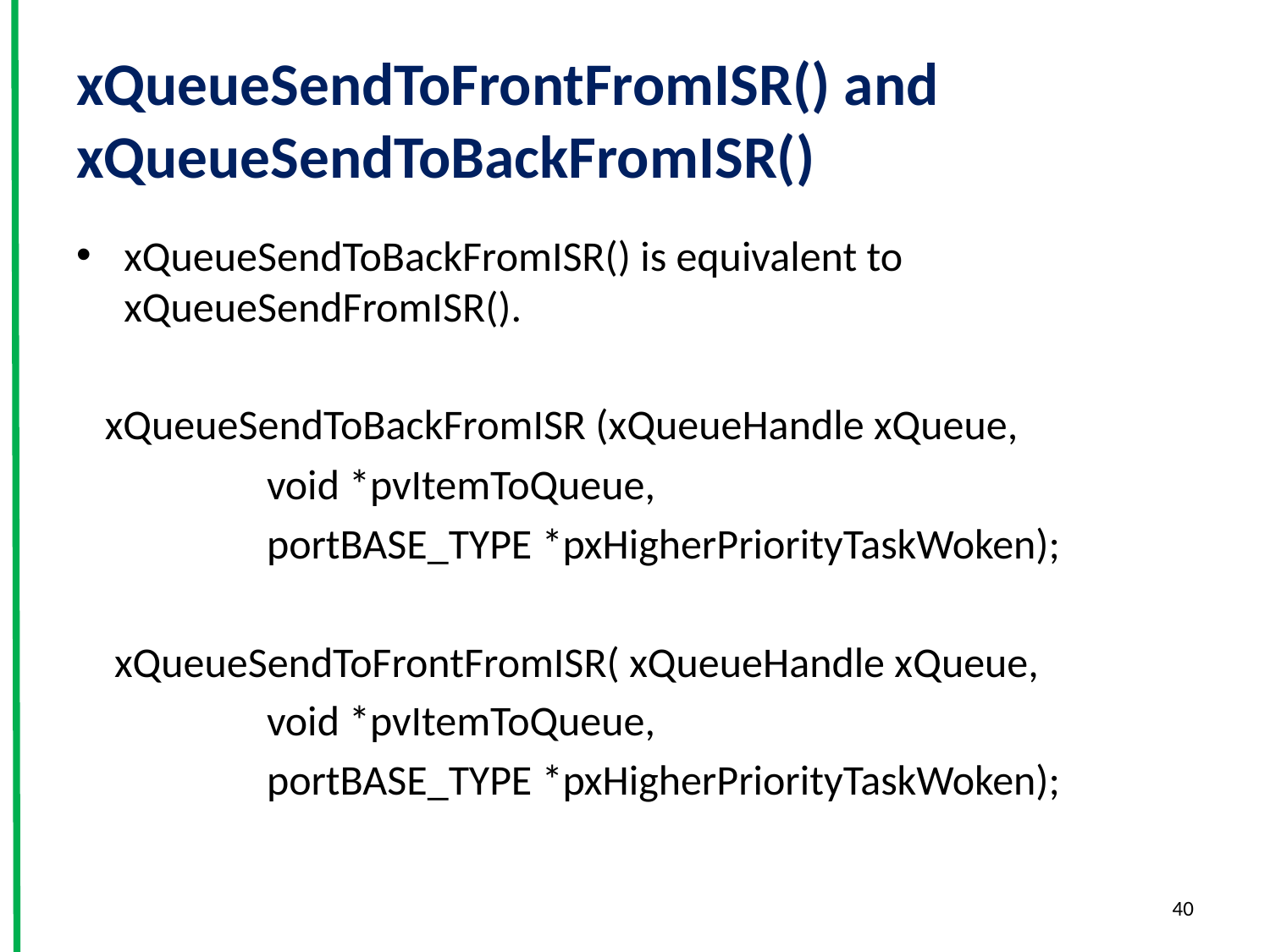

# xQueueSendToFrontFromISR() and xQueueSendToBackFromISR()
xQueueSendToBackFromISR() is equivalent to xQueueSendFromISR().

   xQueueSendToBackFromISR (xQueueHandle xQueue,
	void *pvItemToQueue,
	portBASE_TYPE *pxHigherPriorityTaskWoken);

    xQueueSendToFrontFromISR( xQueueHandle xQueue,
	void *pvItemToQueue,
	portBASE_TYPE *pxHigherPriorityTaskWoken);

40